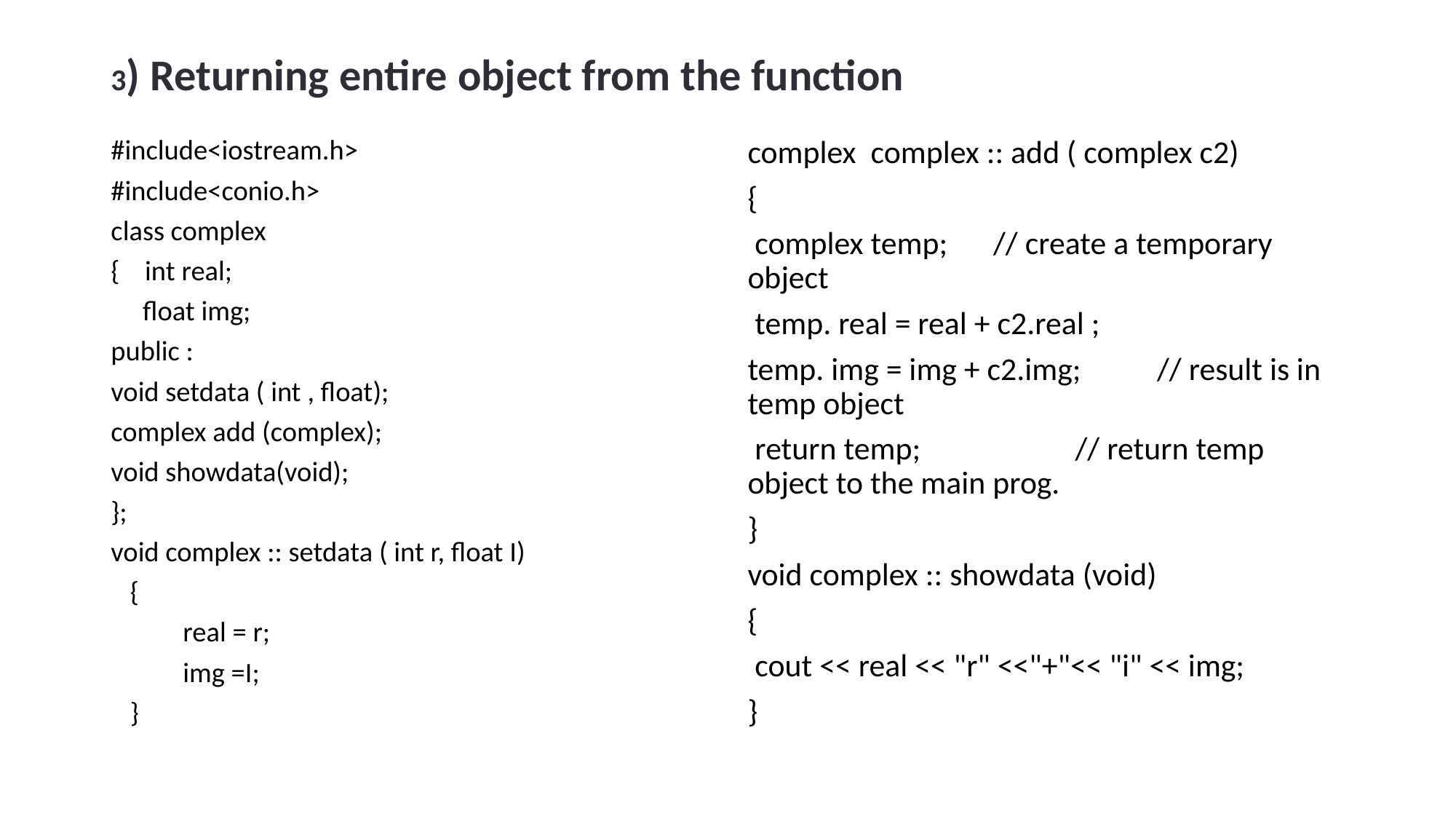

# 3) Returning entire object from the function
#include<iostream.h>
#include<conio.h>
class complex
{    int real;
     float img;
public :
void setdata ( int , float);
complex add (complex);
void showdata(void);
};
void complex :: setdata ( int r, float I)
   {
 	real = r;
	img =I;
   }

complex  complex :: add ( complex c2)
{
 complex temp;	// create a temporary object
 temp. real = real + c2.real ;
temp. img = img + c2.img;	// result is in temp object
 return temp;		// return temp object to the main prog.
}
void complex :: showdata (void)
{
 cout << real << "r" <<"+"<< "i" << img;
}